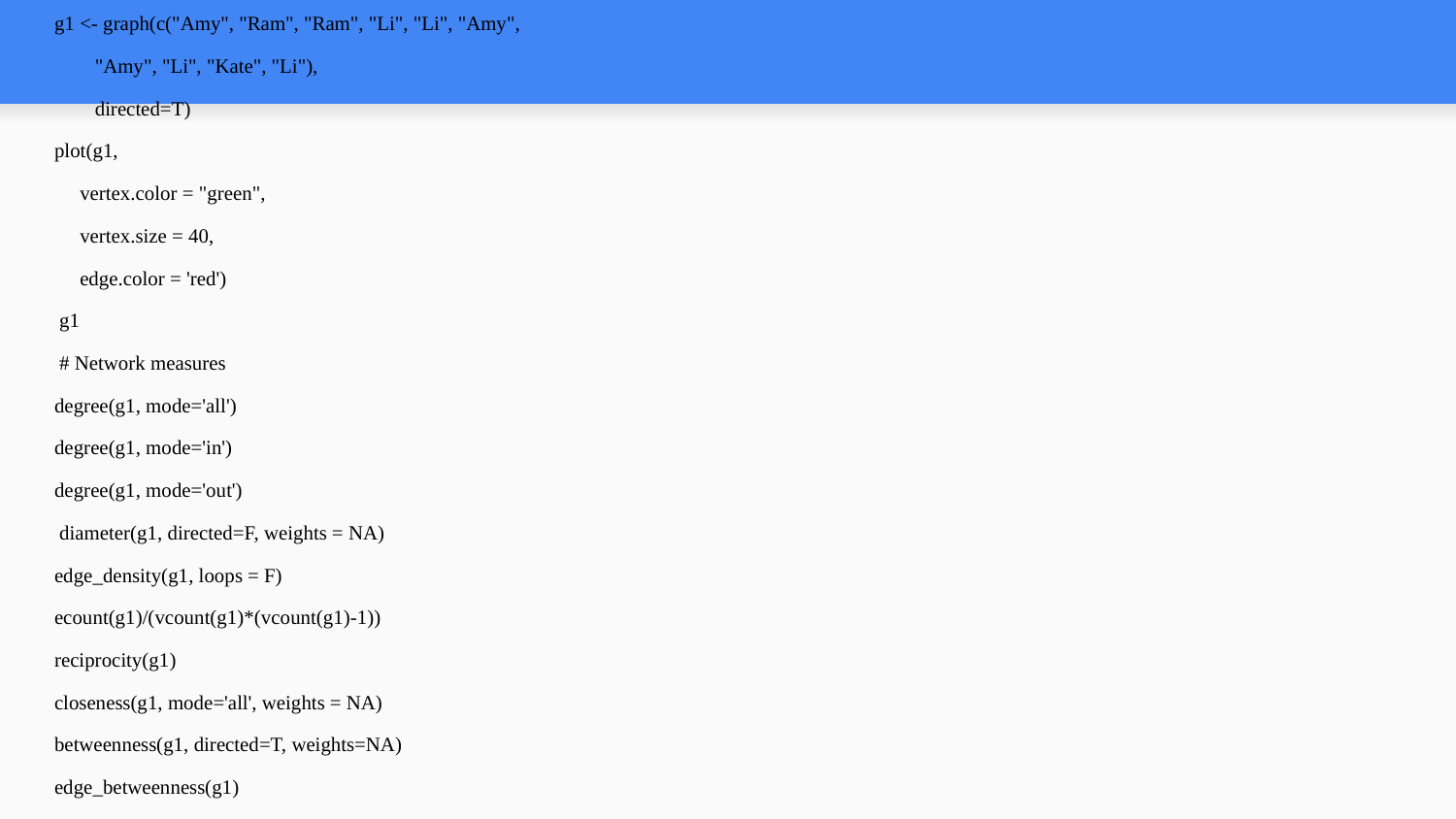

g1 <- graph(c("Amy", "Ram", "Ram", "Li", "Li", "Amy",
        "Amy", "Li", "Kate", "Li"),
        directed=T)
plot(g1,
     vertex.color = "green",
     vertex.size = 40,
     edge.color = 'red')
 g1
 # Network measures
degree(g1, mode='all')
degree(g1, mode='in')
degree(g1, mode='out')
 diameter(g1, directed=F, weights = NA)
edge_density(g1, loops = F)
ecount(g1)/(vcount(g1)*(vcount(g1)-1))
reciprocity(g1)
closeness(g1, mode='all', weights = NA)
betweenness(g1, directed=T, weights=NA)
edge_betweenness(g1)